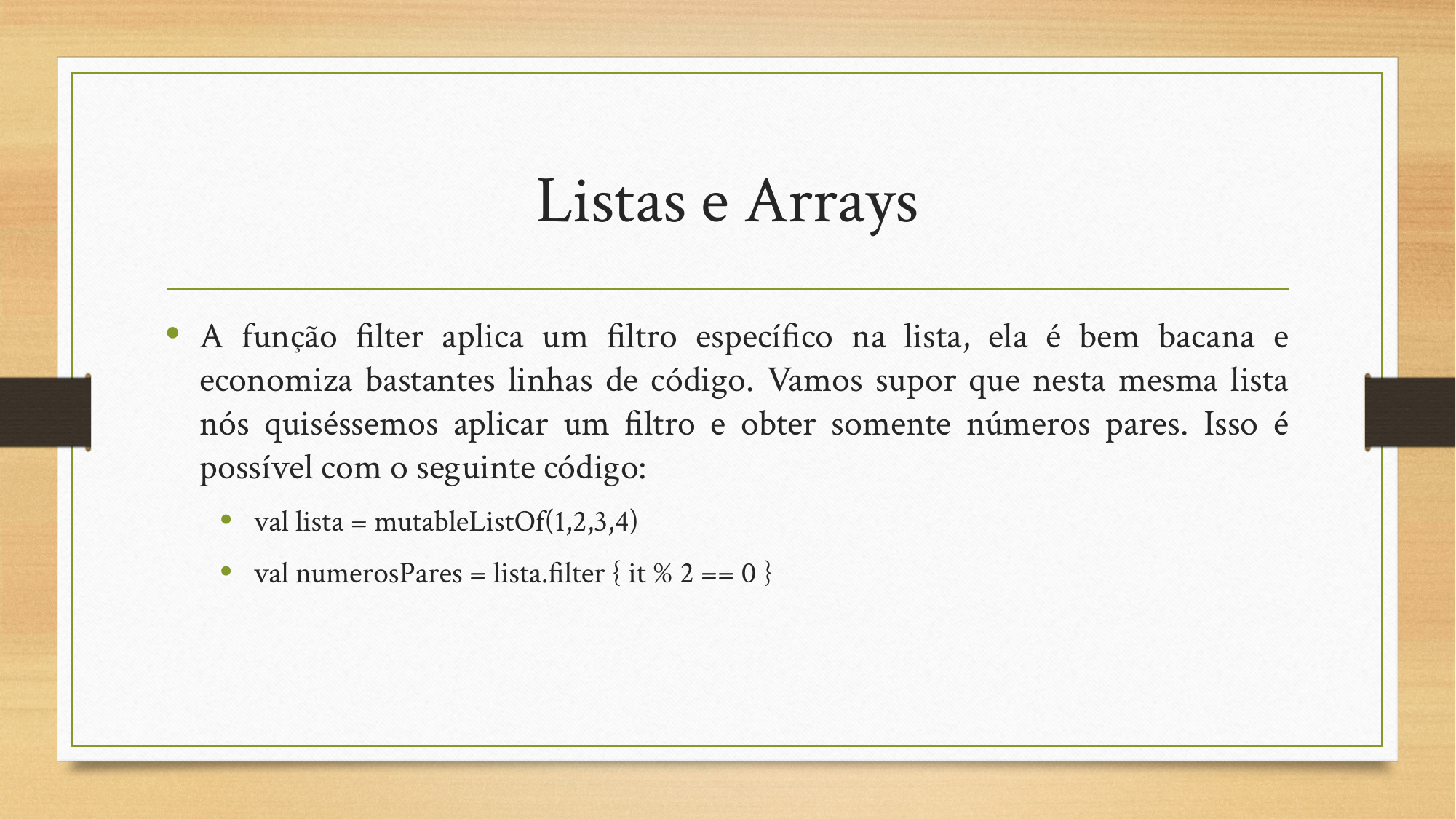

# Listas e Arrays
A função filter aplica um filtro específico na lista, ela é bem bacana e economiza bastantes linhas de código. Vamos supor que nesta mesma lista nós quiséssemos aplicar um filtro e obter somente números pares. Isso é possível com o seguinte código:
val lista = mutableListOf(1,2,3,4)
val numerosPares = lista.filter { it % 2 == 0 }